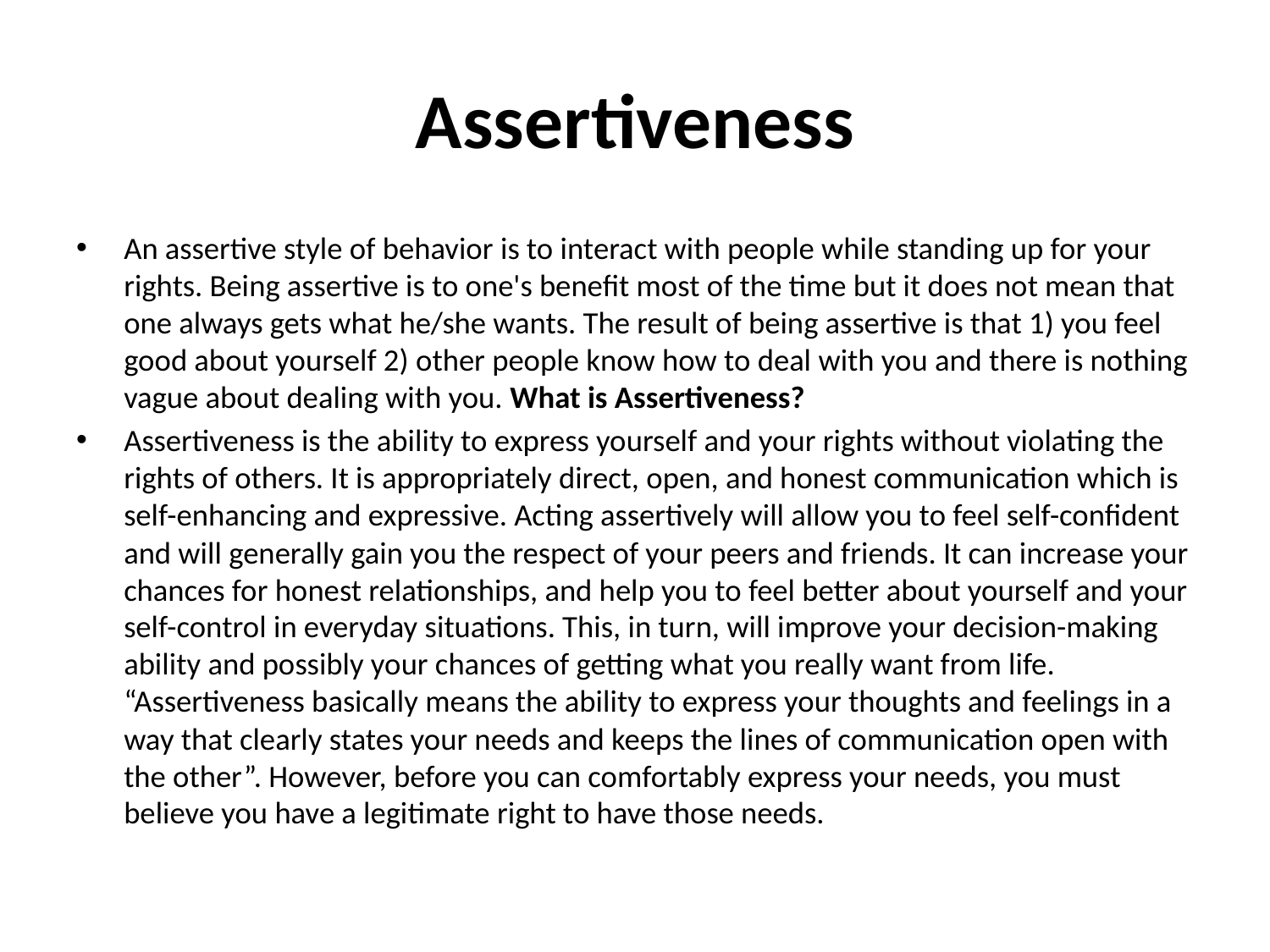

# Assertiveness
An assertive style of behavior is to interact with people while standing up for your rights. Being assertive is to one's benefit most of the time but it does not mean that one always gets what he/she wants. The result of being assertive is that 1) you feel good about yourself 2) other people know how to deal with you and there is nothing vague about dealing with you. What is Assertiveness?
Assertiveness is the ability to express yourself and your rights without violating the rights of others. It is appropriately direct, open, and honest communication which is self-enhancing and expressive. Acting assertively will allow you to feel self-confident and will generally gain you the respect of your peers and friends. It can increase your chances for honest relationships, and help you to feel better about yourself and your self-control in everyday situations. This, in turn, will improve your decision-making ability and possibly your chances of getting what you really want from life. “Assertiveness basically means the ability to express your thoughts and feelings in a way that clearly states your needs and keeps the lines of communication open with the other”. However, before you can comfortably express your needs, you must believe you have a legitimate right to have those needs.